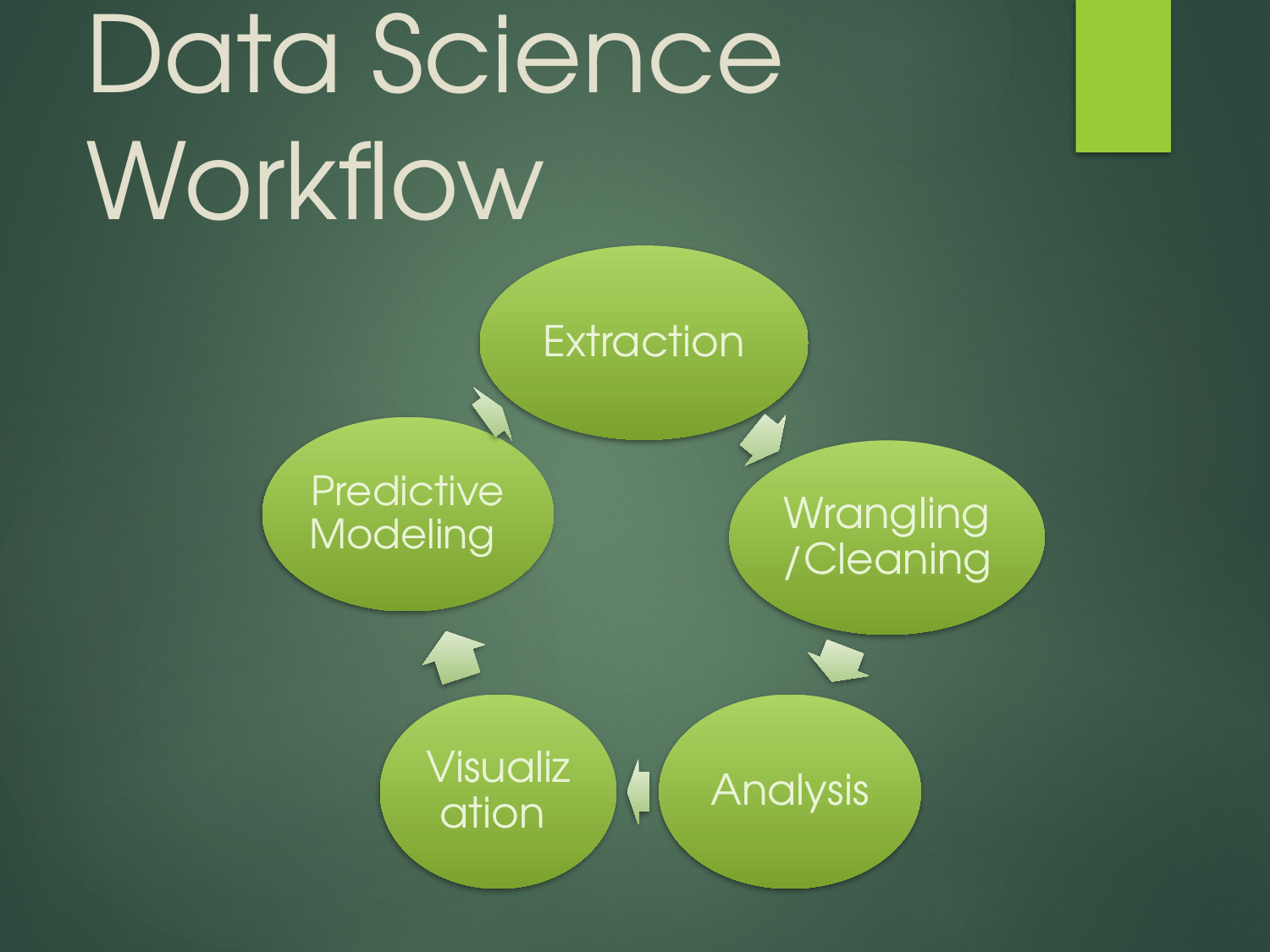

# Data Science Workflow
Extraction

Wrangling/Cleaning

Analysis

Visualization

Predictive Modeling